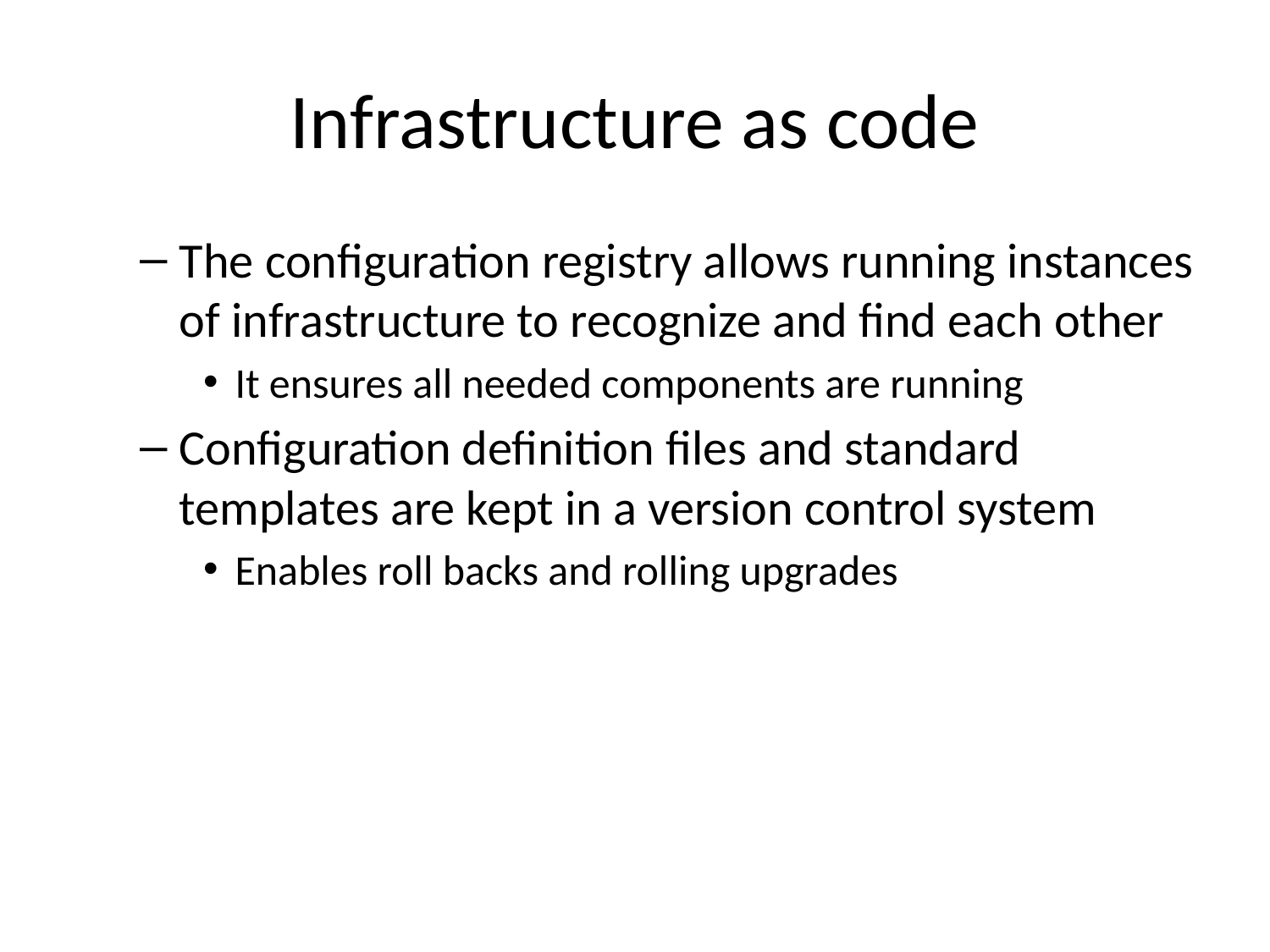

# Infrastructure as code
The configuration registry allows running instances of infrastructure to recognize and find each other
It ensures all needed components are running
Configuration definition files and standard templates are kept in a version control system
Enables roll backs and rolling upgrades